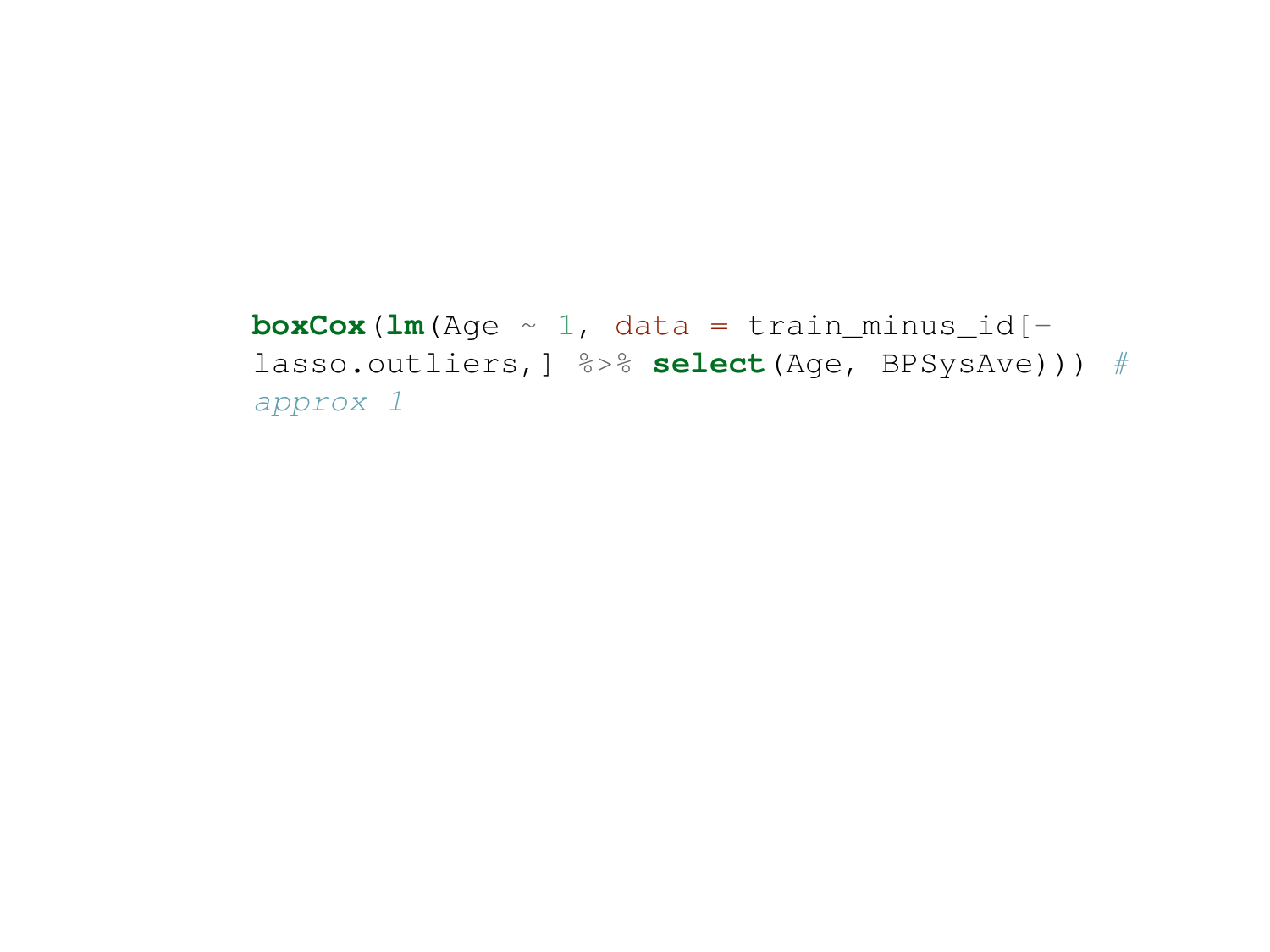

boxCox(lm(Age ~ 1, data = train_minus_id[-lasso.outliers,] %>% select(Age, BPSysAve))) # approx 1